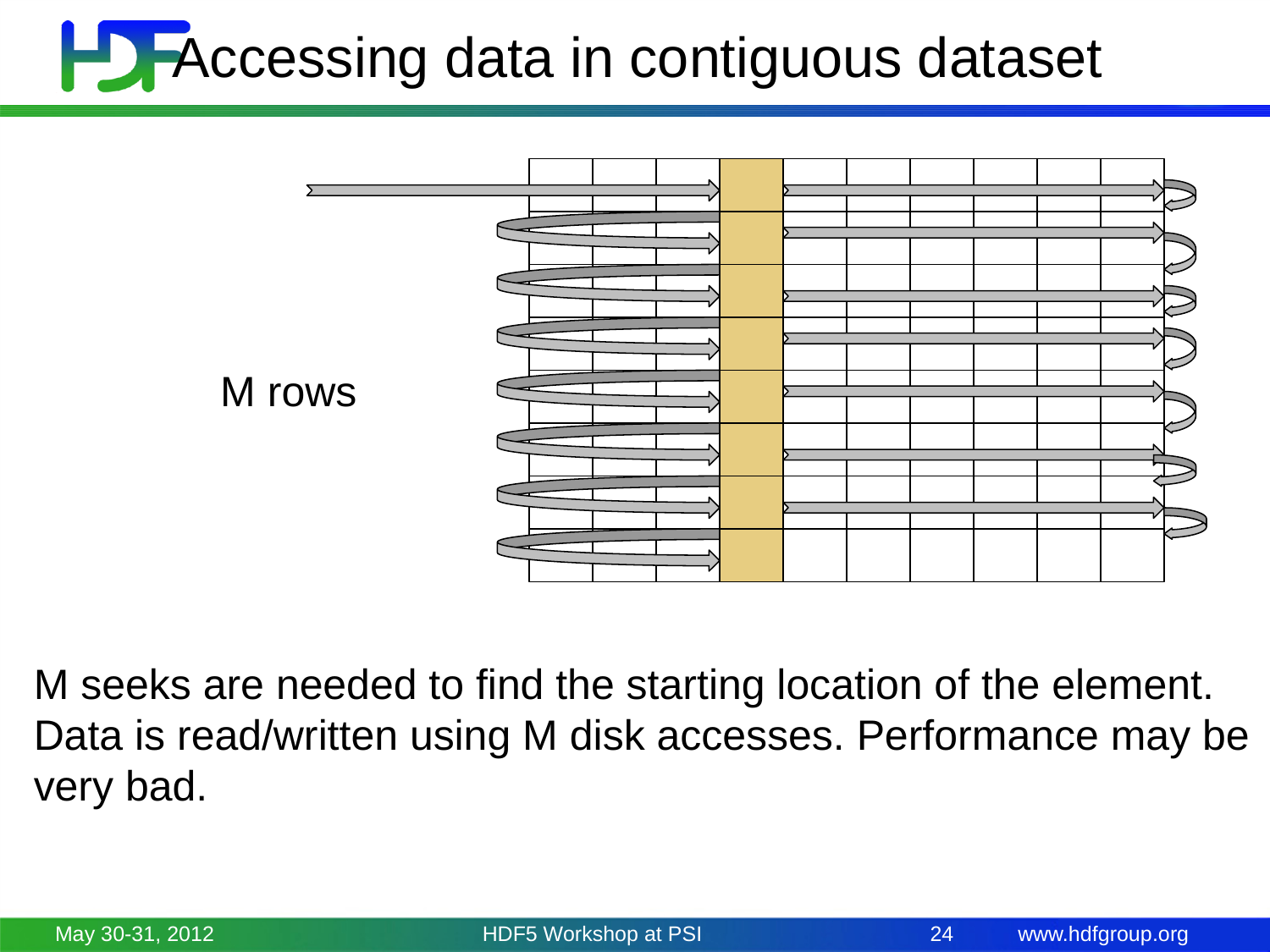

# Accessing data in contiguous dataset

M rows

M seeks are needed to find the starting location of the element. Data is read/written using M disk accesses. Performance may be very bad.

May 30-31, 2012
HDF5 Workshop at PSI
24